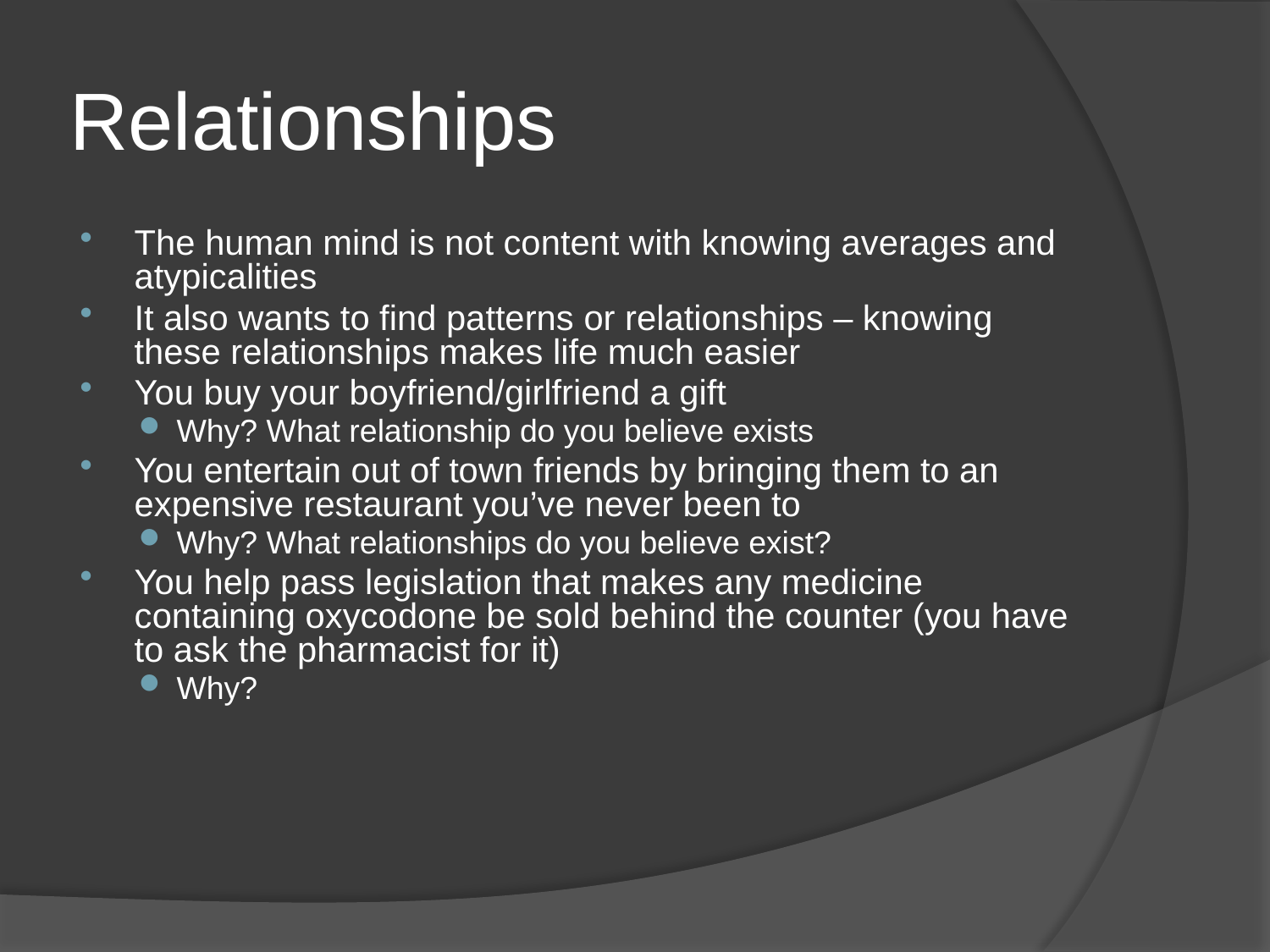

# Relationships
The human mind is not content with knowing averages and atypicalities
It also wants to find patterns or relationships – knowing these relationships makes life much easier
You buy your boyfriend/girlfriend a gift
Why? What relationship do you believe exists
You entertain out of town friends by bringing them to an expensive restaurant you’ve never been to
Why? What relationships do you believe exist?
You help pass legislation that makes any medicine containing oxycodone be sold behind the counter (you have to ask the pharmacist for it)
Why?